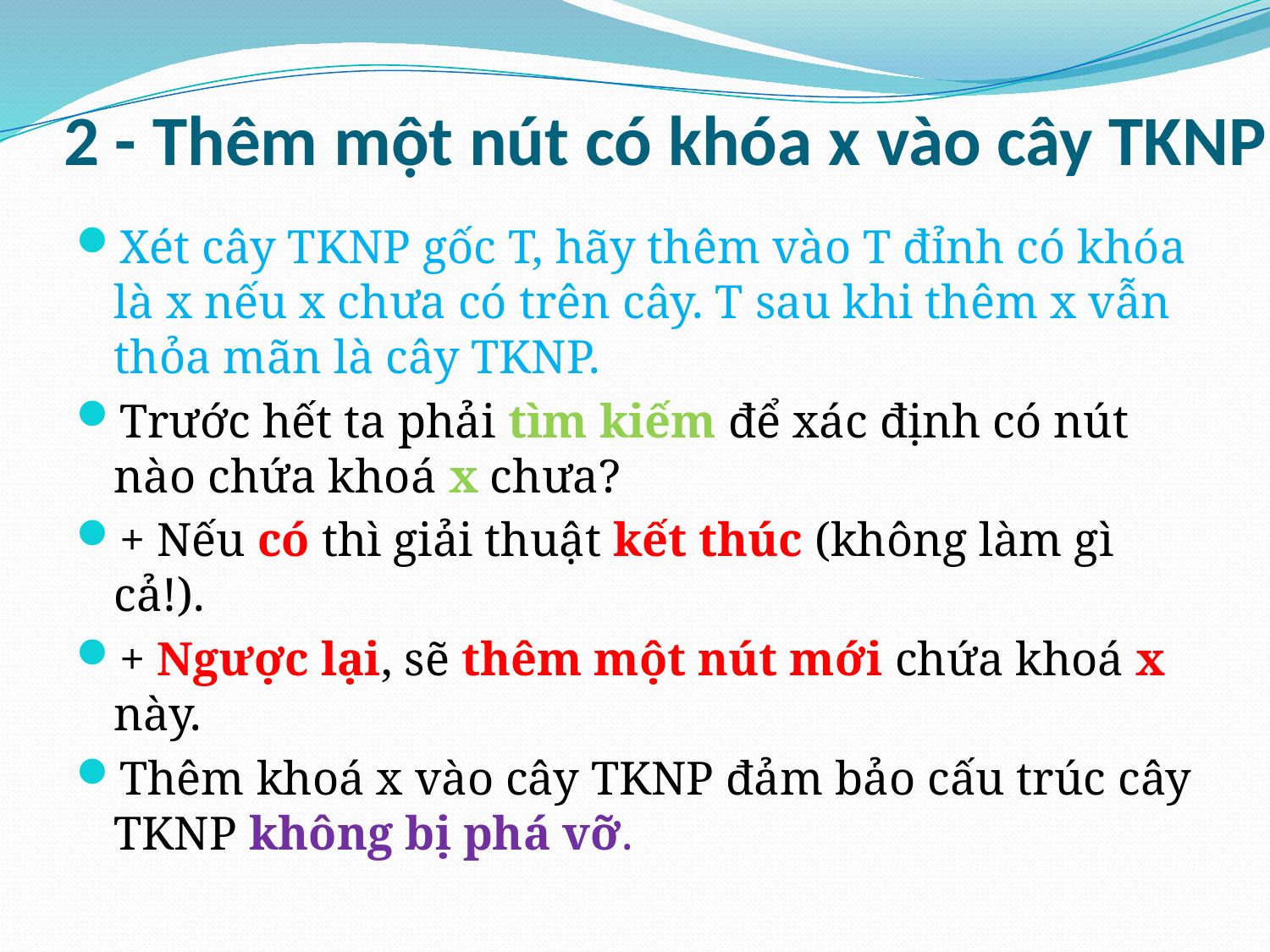

# 2 - Thêm một nút có khóa x vào cây TKNP
Xét cây TKNP gốc T, hãy thêm vào T đỉnh có khóa là x nếu x chưa có trên cây. T sau khi thêm x vẫn thỏa mãn là cây TKNP.
Trước hết ta phải tìm kiếm để xác định có nút nào chứa khoá x chưa?
+ Nếu có thì giải thuật kết thúc (không làm gì cả!).
+ Ngược lại, sẽ thêm một nút mới chứa khoá x này.
Thêm khoá x vào cây TKNP đảm bảo cấu trúc cây TKNP không bị phá vỡ.